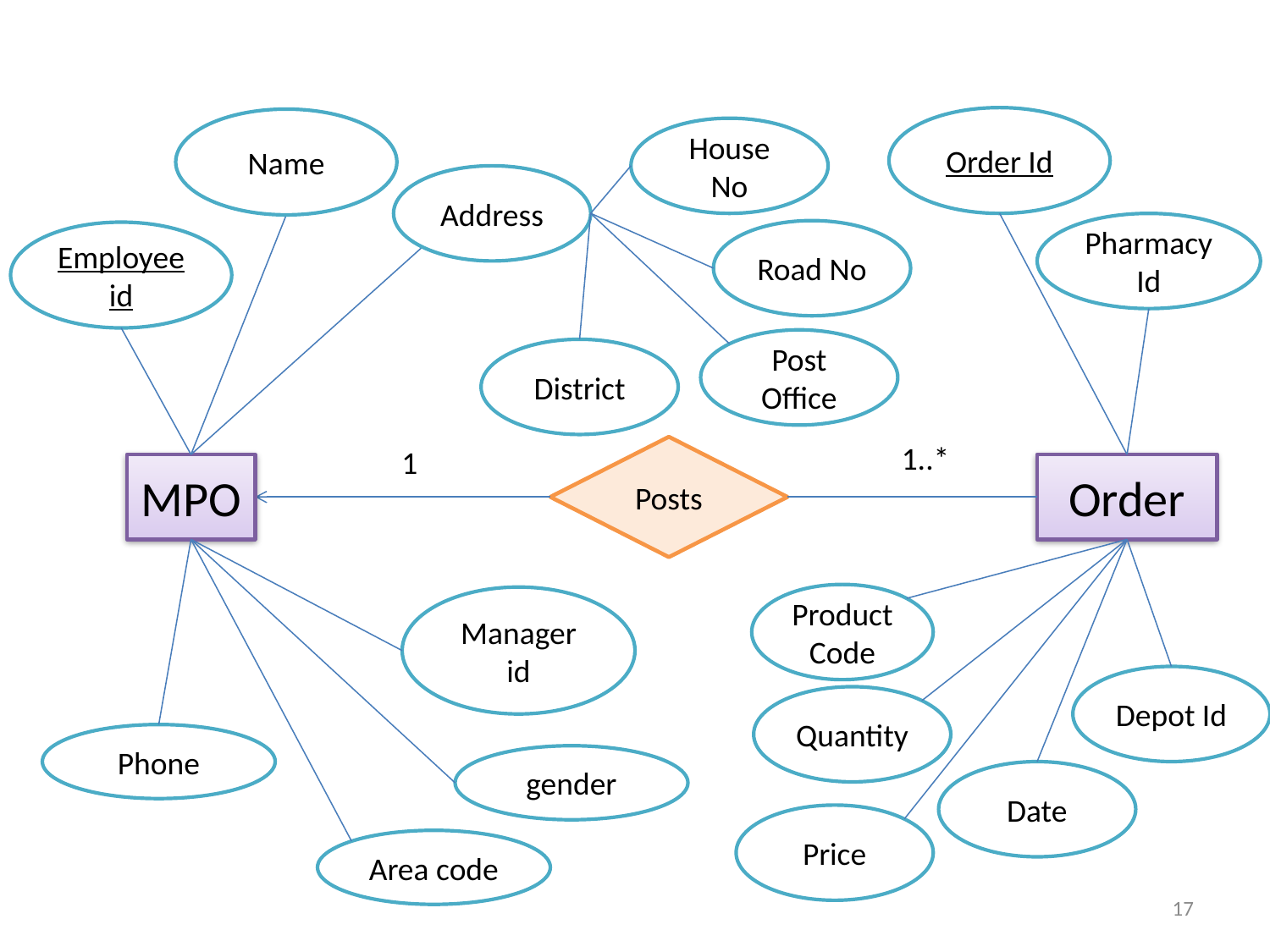

Order Id
Name
House No
Address
Pharmacy Id
Road No
Employee id
Post Office
District
1..*
1
Posts
MPO
Order
Product Code
Manager id
Depot Id
Quantity
Phone
gender
Date
Price
Area code
17